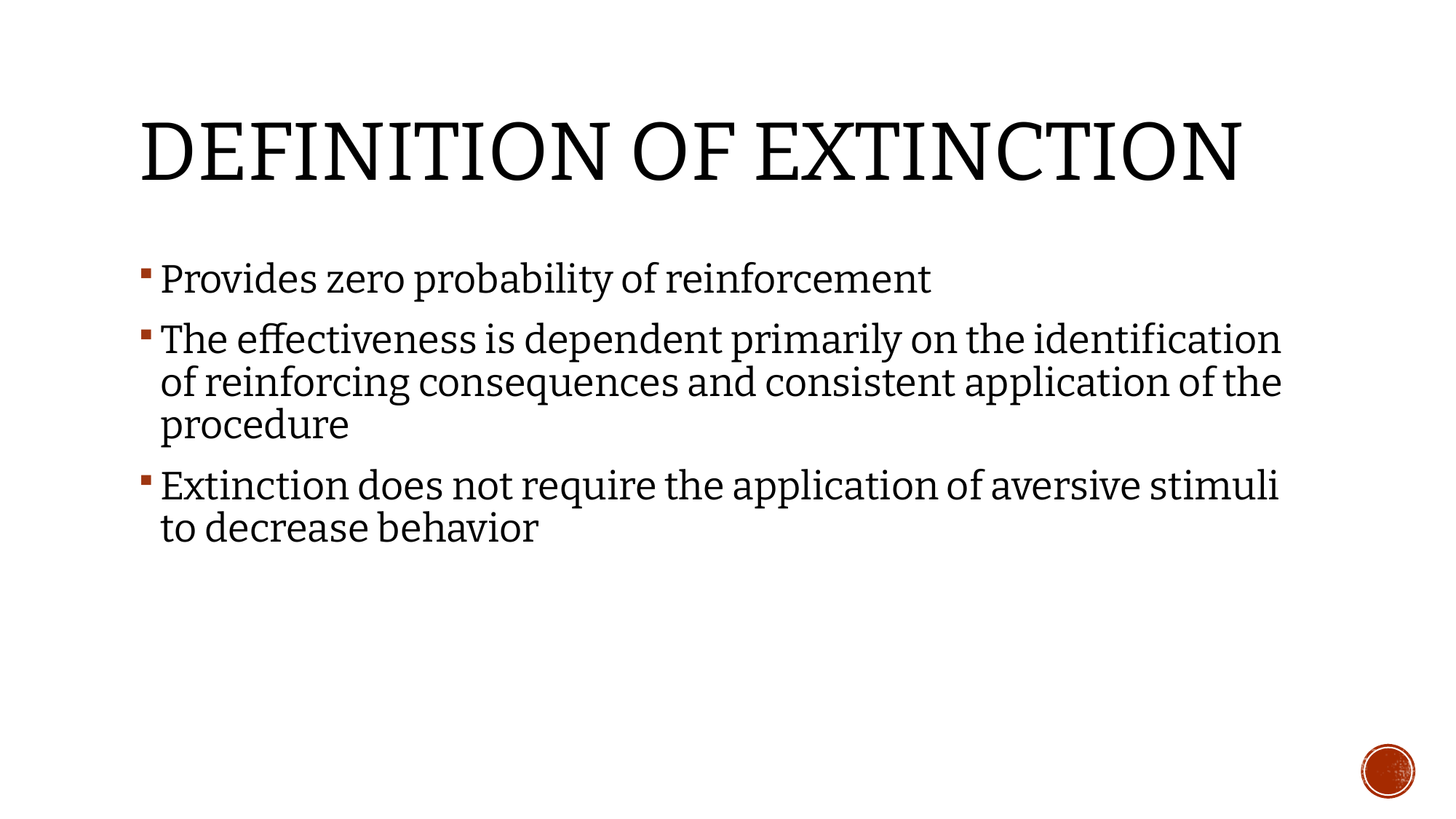

# Definition of Extinction
Provides zero probability of reinforcement
The effectiveness is dependent primarily on the identification of reinforcing consequences and consistent application of the procedure
Extinction does not require the application of aversive stimuli to decrease behavior